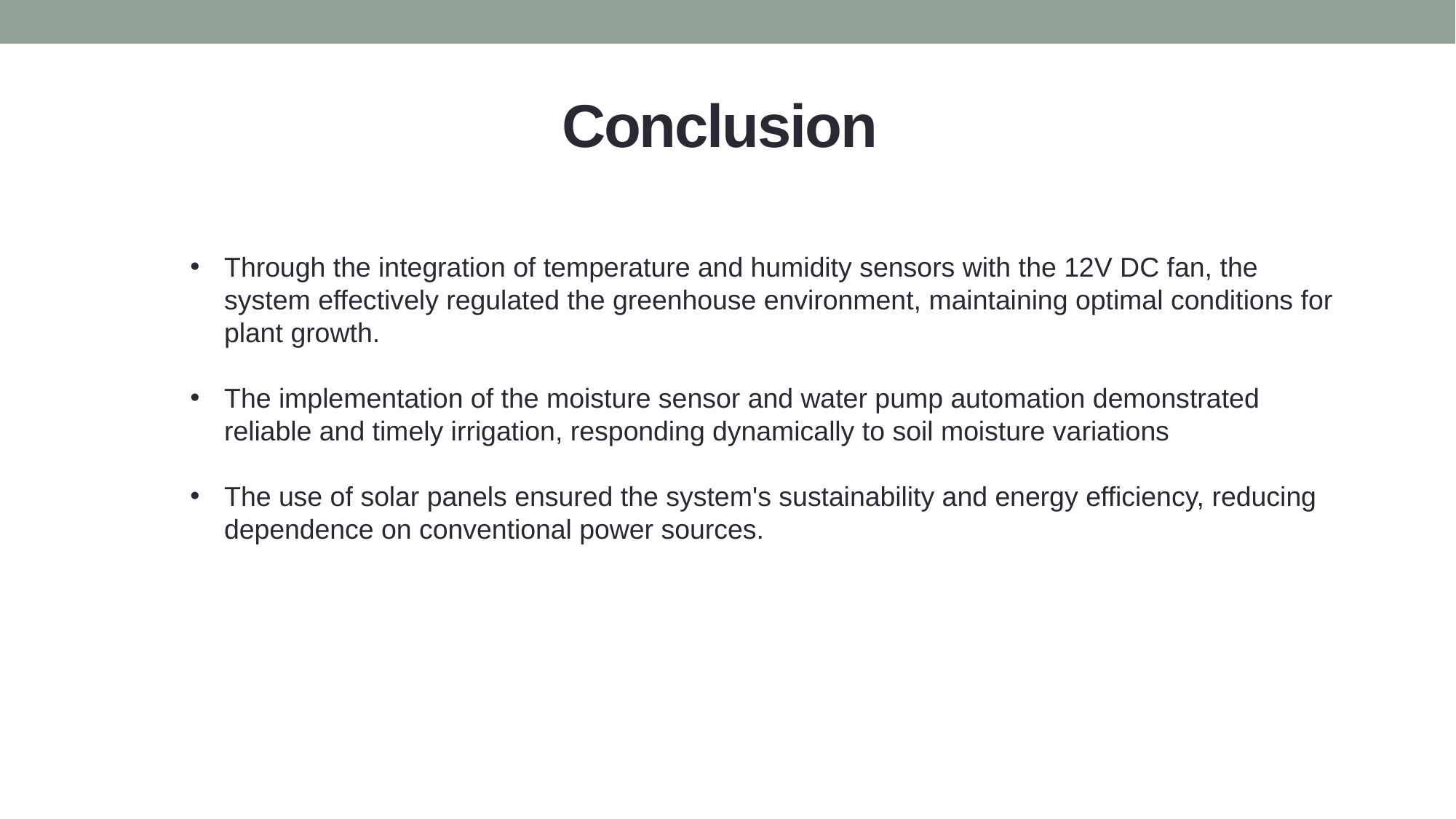

# Conclusion

Through the integration of temperature and humidity sensors with the 12V DC fan, the system effectively regulated the greenhouse environment, maintaining optimal conditions for plant growth.

The implementation of the moisture sensor and water pump automation demonstrated reliable and timely irrigation, responding dynamically to soil moisture variations

The use of solar panels ensured the system's sustainability and energy efficiency, reducing dependence on conventional power sources.